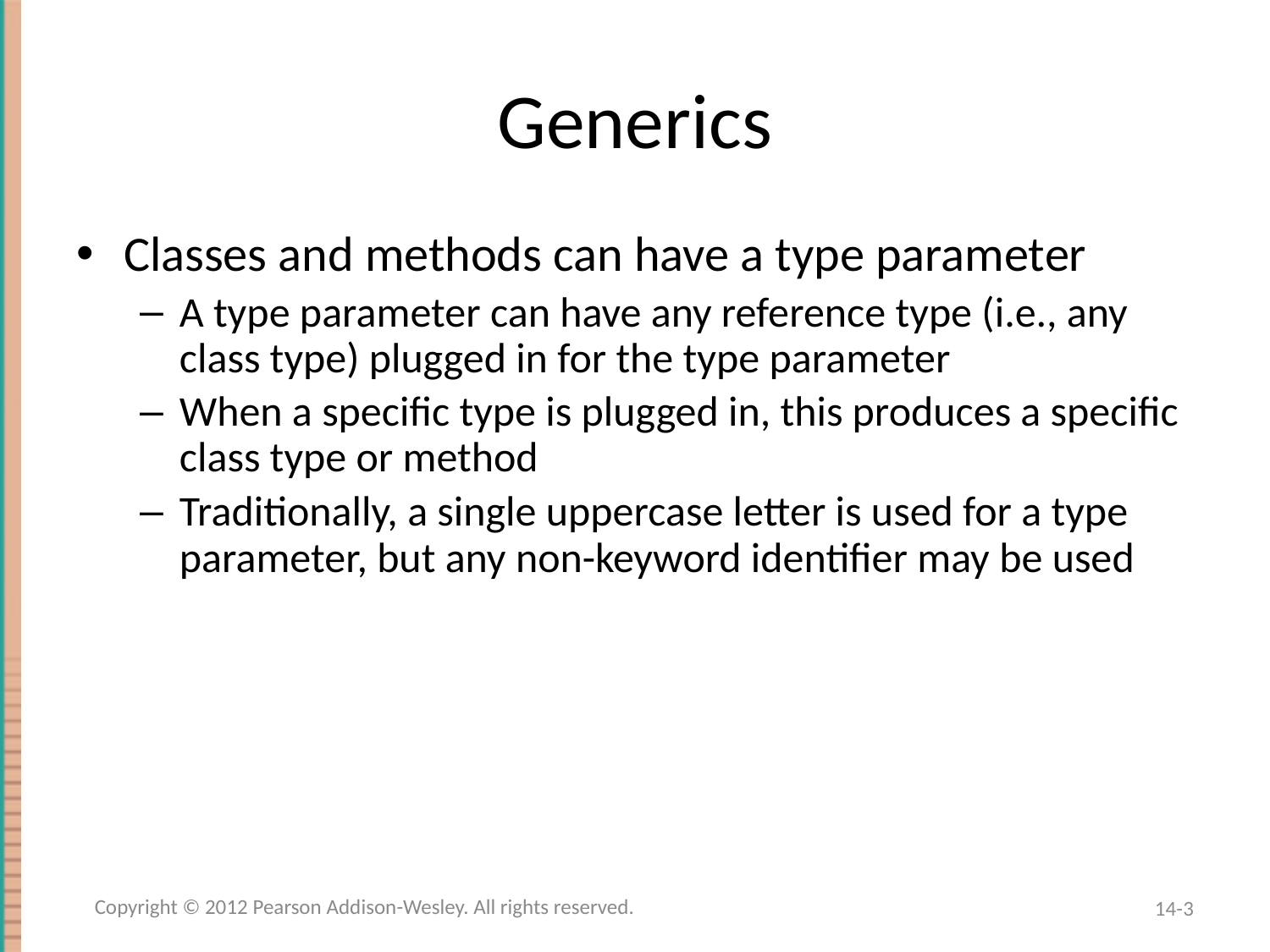

# Generics
Classes and methods can have a type parameter
A type parameter can have any reference type (i.e., any class type) plugged in for the type parameter
When a specific type is plugged in, this produces a specific class type or method
Traditionally, a single uppercase letter is used for a type parameter, but any non-keyword identifier may be used
Copyright © 2012 Pearson Addison-Wesley. All rights reserved.
14-3